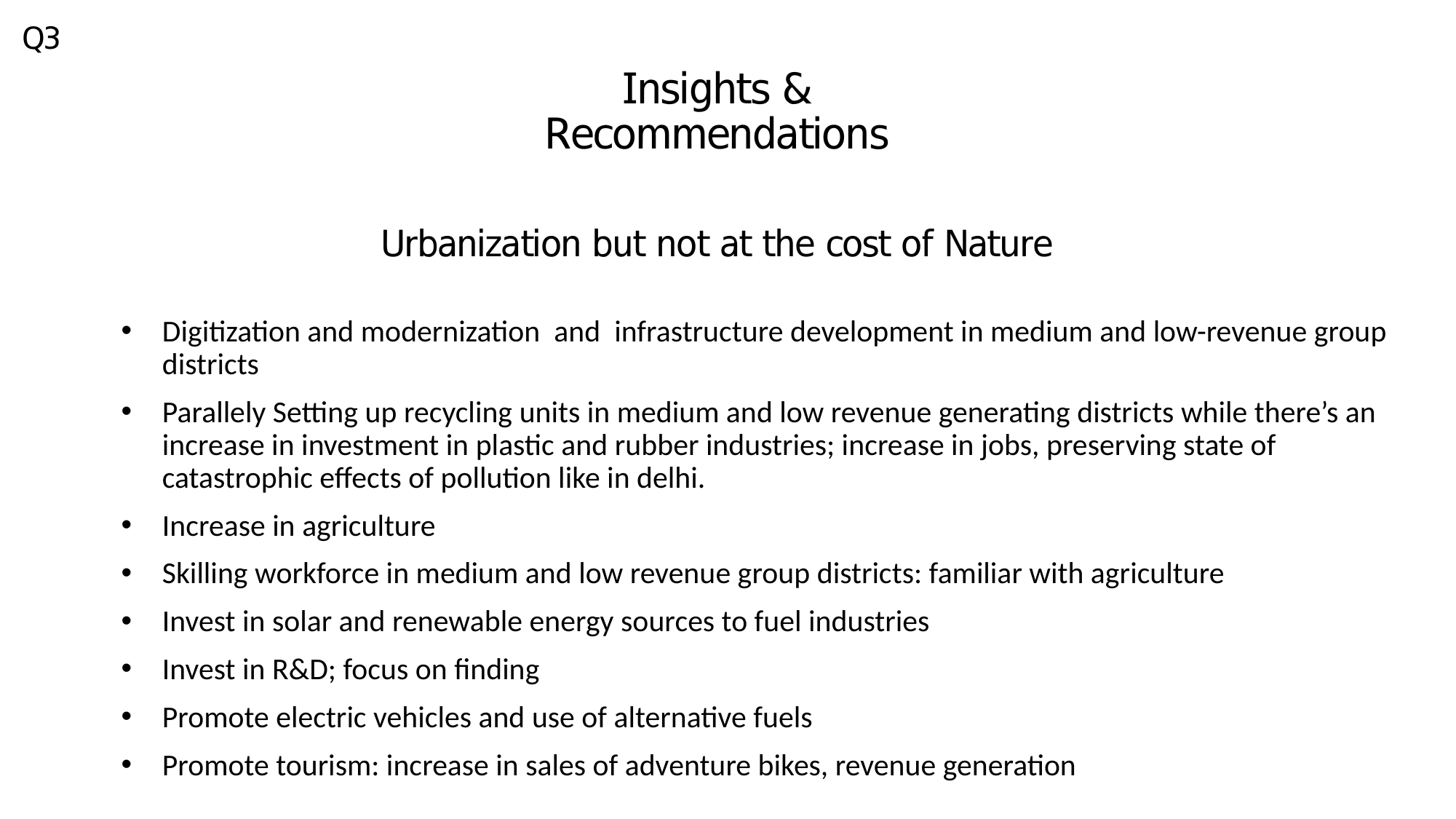

Q3
Insights & Recommendations
Urbanization but not at the cost of Nature

Digitization and modernization  and  infrastructure development in medium and low-revenue group districts
Parallely Setting up recycling units in medium and low revenue generating districts while there’s an increase in investment in plastic and rubber industries; increase in jobs, preserving state of catastrophic effects of pollution like in delhi.
Increase in agriculture
Skilling workforce in medium and low revenue group districts: familiar with agriculture
Invest in solar and renewable energy sources to fuel industries
Invest in R&D; focus on finding
Promote electric vehicles and use of alternative fuels
Promote tourism: increase in sales of adventure bikes, revenue generation